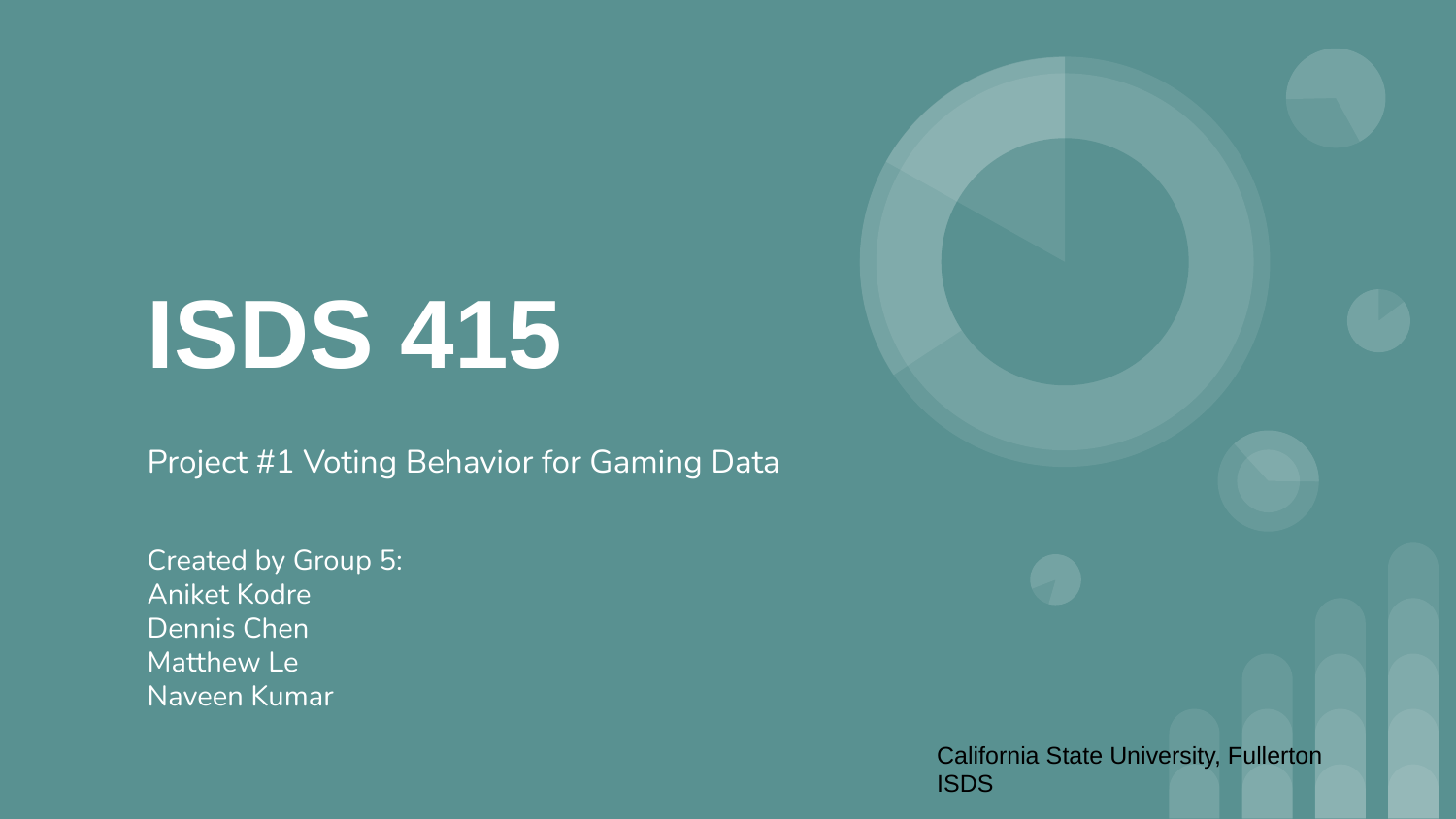

# ISDS 415

Project #1 Voting Behavior for Gaming Data
Created by Group 5:
Aniket Kodre
Dennis Chen
Matthew Le
Naveen Kumar
California State University, Fullerton
ISDS